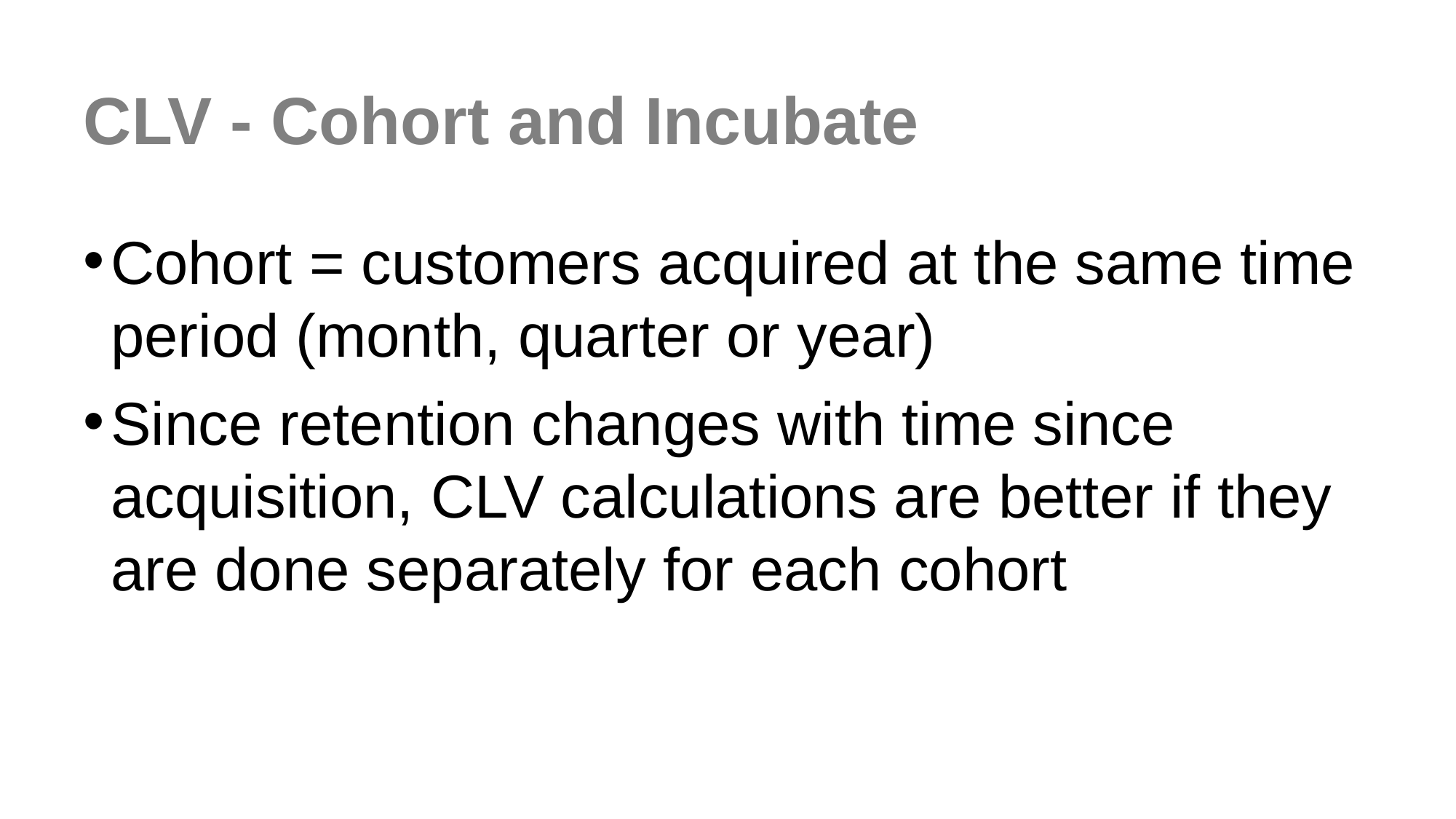

# CLV - Cohort and Incubate
Cohort = customers acquired at the same time period (month, quarter or year)
Since retention changes with time since acquisition, CLV calculations are better if they are done separately for each cohort